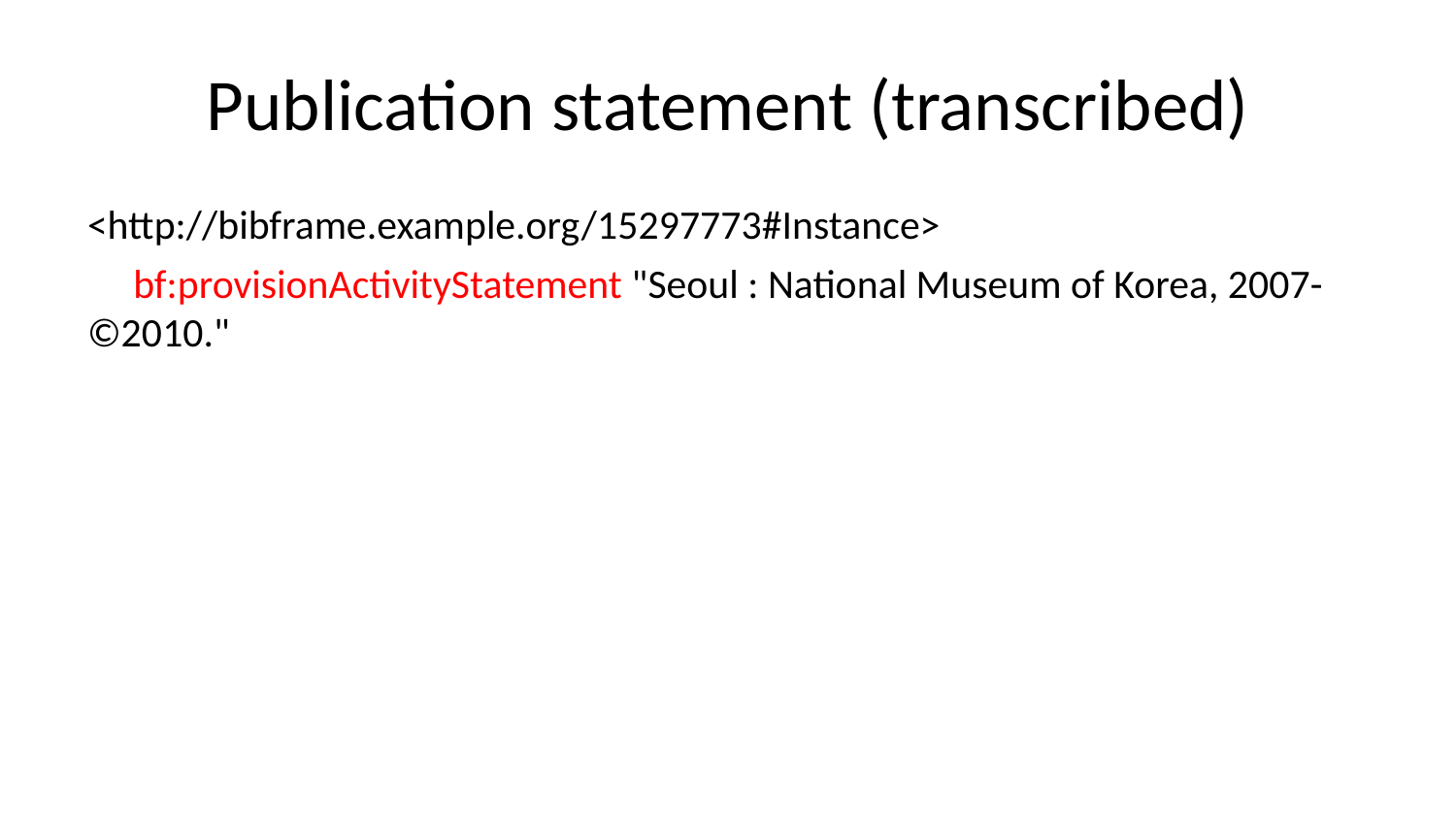

# Publication statement (transcribed)
<http://bibframe.example.org/15297773#Instance>
     bf:provisionActivityStatement "Seoul : National Museum of Korea, 2007-©2010."